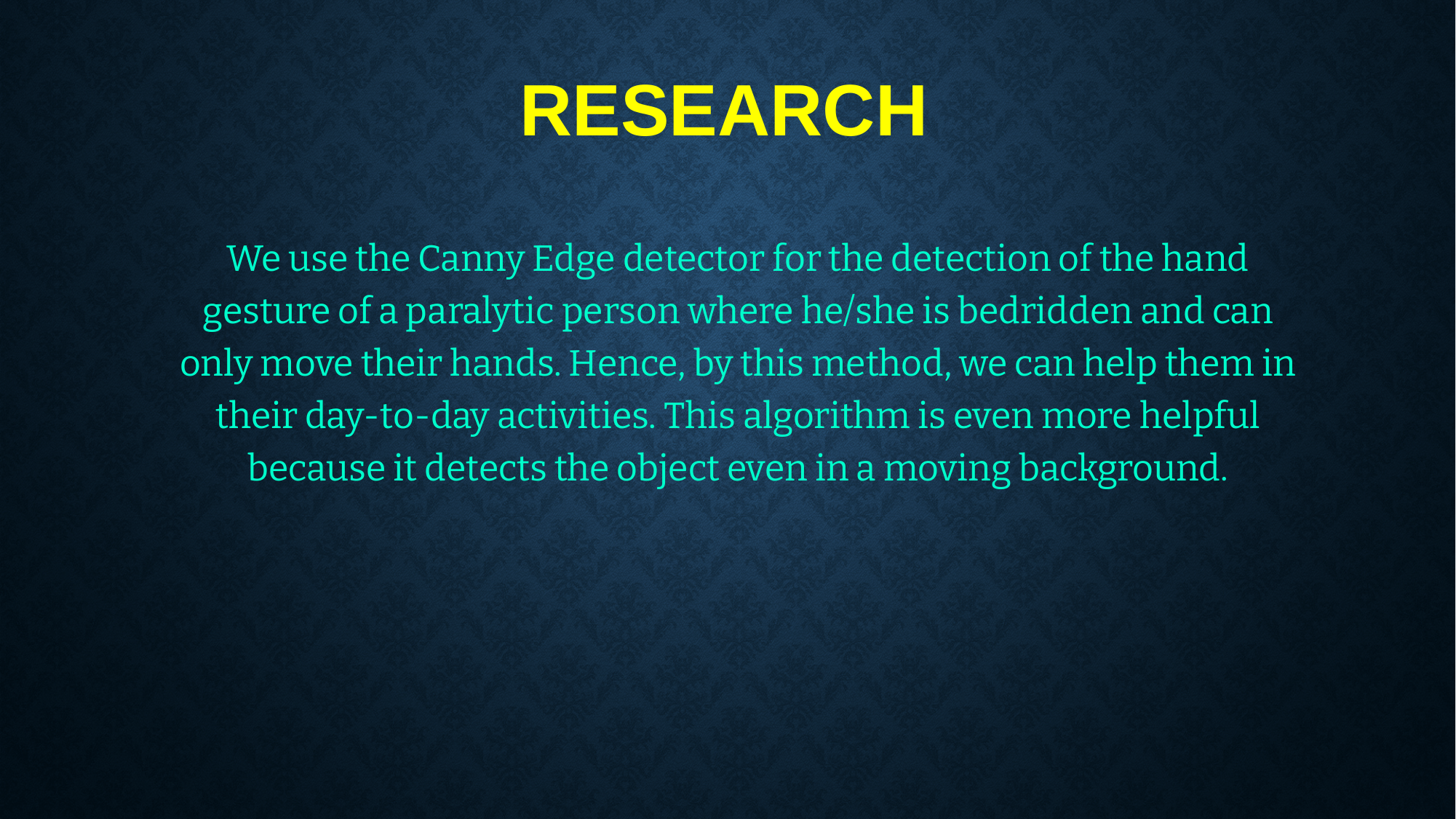

# Research
We use the Canny Edge detector for the detection of the hand gesture of a paralytic person where he/she is bedridden and can only move their hands. Hence, by this method, we can help them in their day-to-day activities. This algorithm is even more helpful because it detects the object even in a moving background.